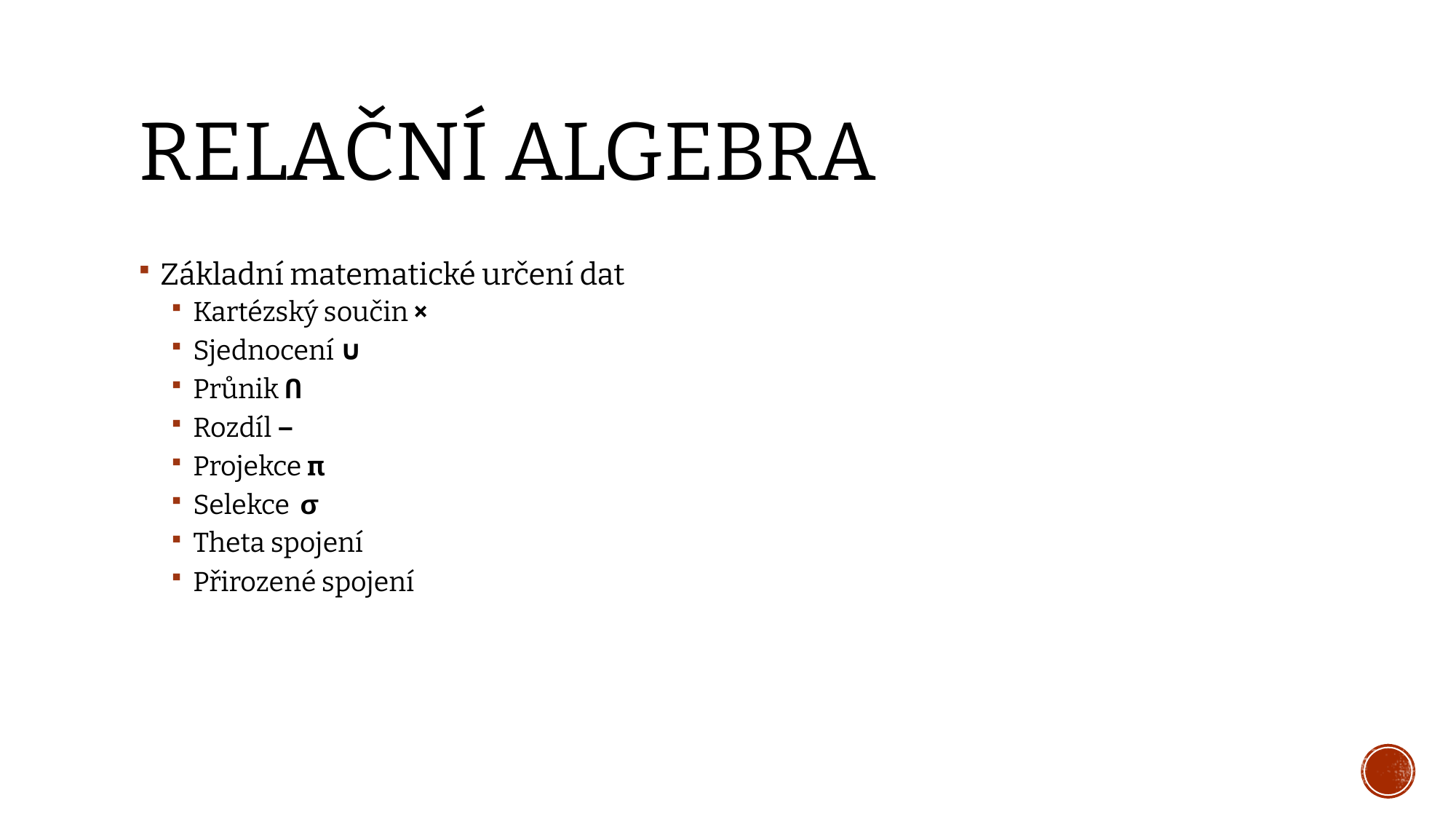

# Relační algebra
Základní matematické určení dat
Kartézský součin ×
Sjednocení ∪
Průnik ∩
Rozdíl –
Projekce π
Selekce  σ
Theta spojení
Přirozené spojení